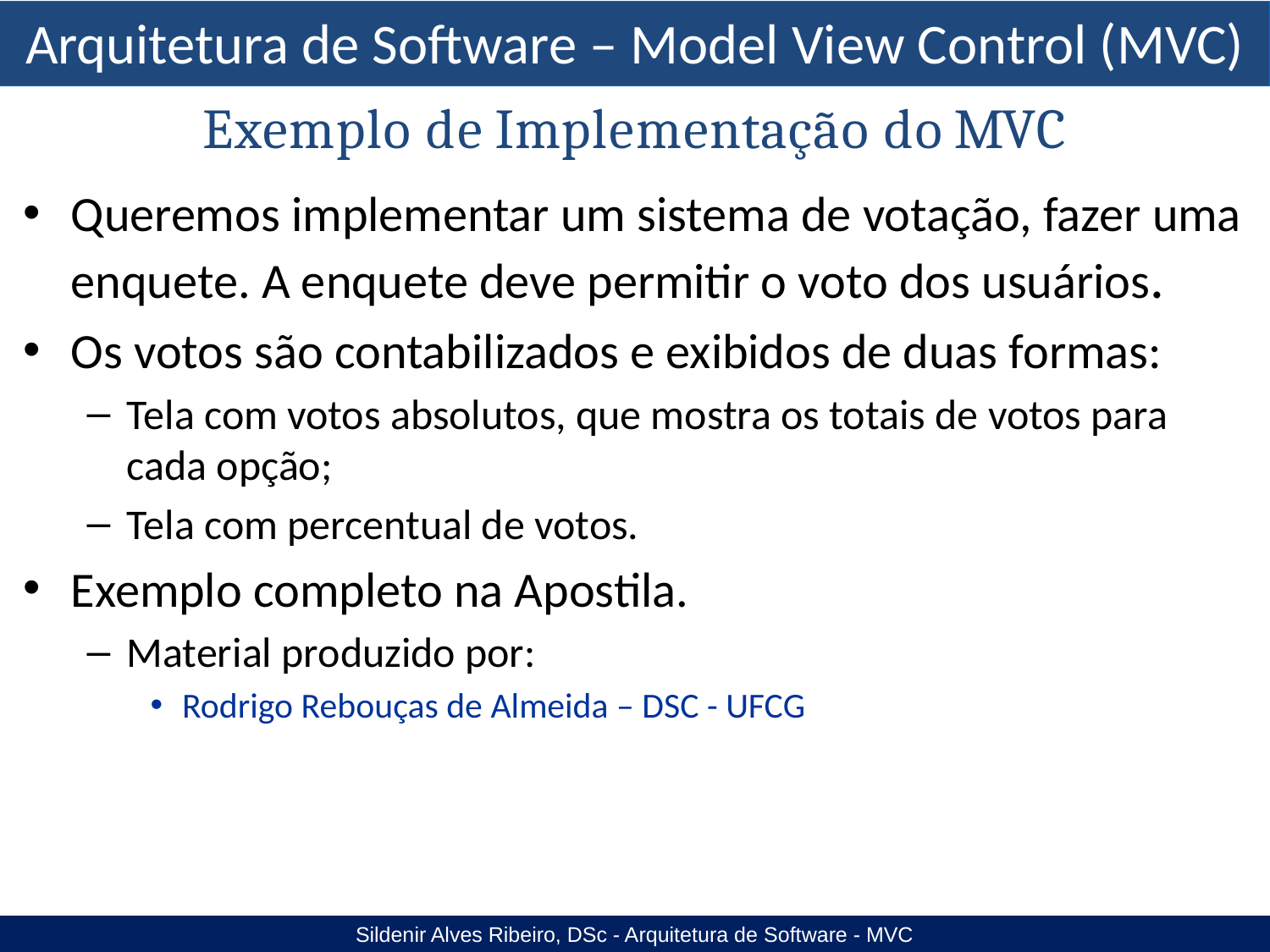

Exemplo de Implementação do MVC
Queremos implementar um sistema de votação, fazer uma enquete. A enquete deve permitir o voto dos usuários.
Os votos são contabilizados e exibidos de duas formas:
Tela com votos absolutos, que mostra os totais de votos para cada opção;
Tela com percentual de votos.
Exemplo completo na Apostila.
Material produzido por:
Rodrigo Rebouças de Almeida – DSC - UFCG

Sildenir Alves Ribeiro, DSc - Arquitetura de Software - MVC